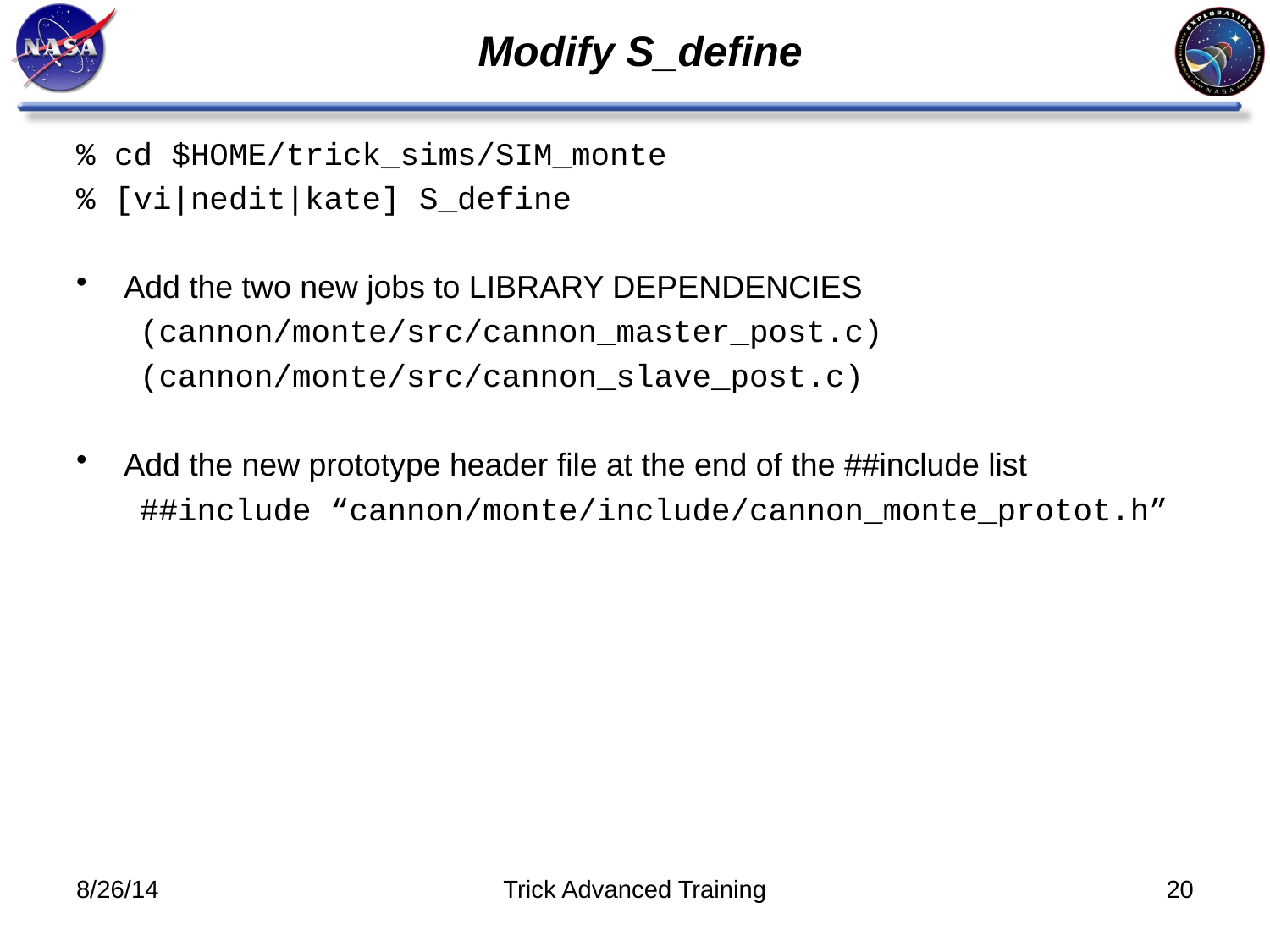

# Modify S_define
% cd $HOME/trick_sims/SIM_monte
% [vi|nedit|kate] S_define

Add the two new jobs to LIBRARY DEPENDENCIES
(cannon/monte/src/cannon_master_post.c)
(cannon/monte/src/cannon_slave_post.c)

Add the new prototype header file at the end of the ##include list
##include “cannon/monte/include/cannon_monte_protot.h”

8/26/14
Trick Advanced Training
20